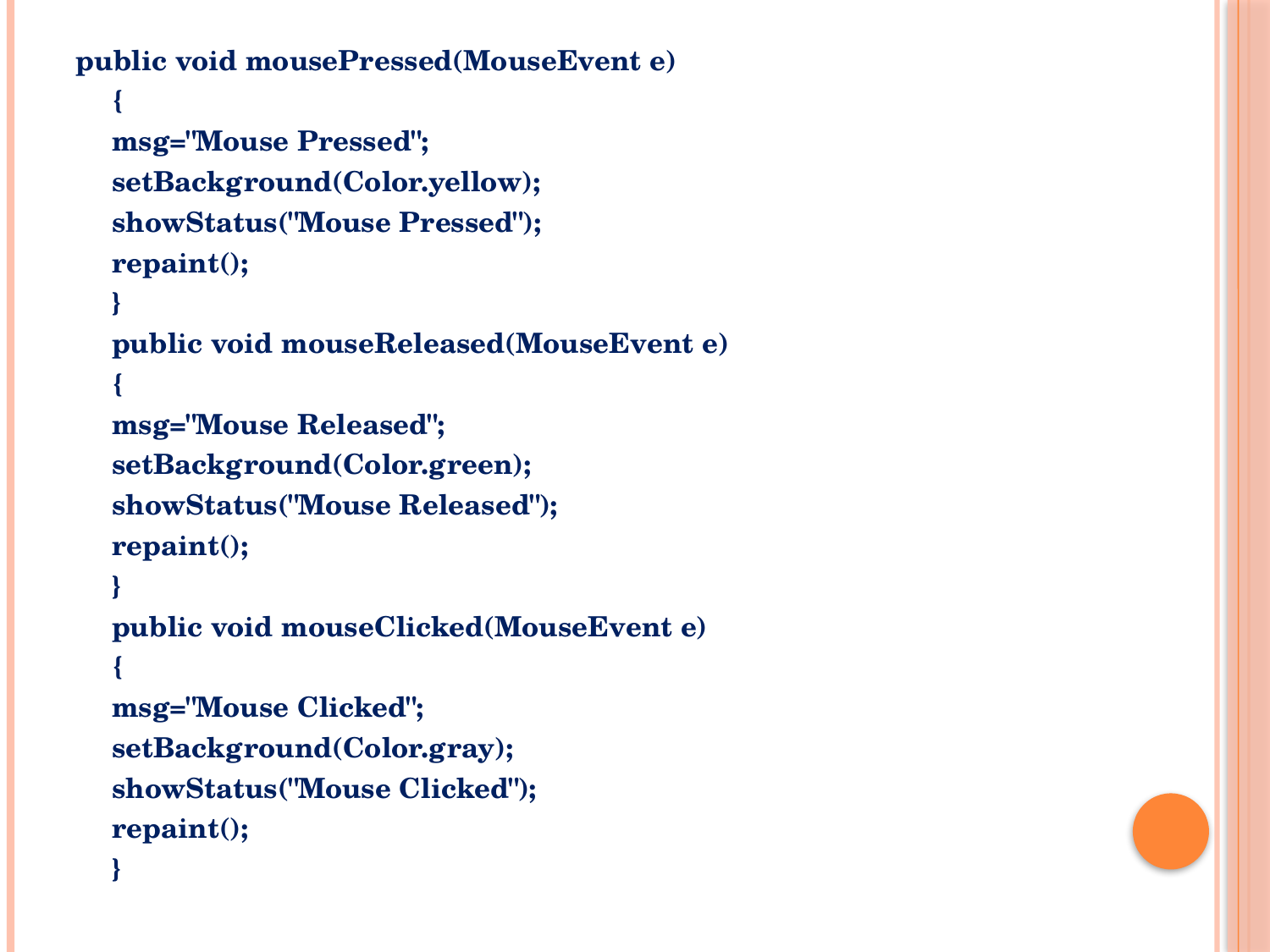

public void mousePressed(MouseEvent e)
	{
		msg="Mouse Pressed";
		setBackground(Color.yellow);
		showStatus("Mouse Pressed");
		repaint();
	}
	public void mouseReleased(MouseEvent e)
	{
		msg="Mouse Released";
		setBackground(Color.green);
		showStatus("Mouse Released");
		repaint();
	}
	public void mouseClicked(MouseEvent e)
	{
		msg="Mouse Clicked";
		setBackground(Color.gray);
		showStatus("Mouse Clicked");
		repaint();
	}